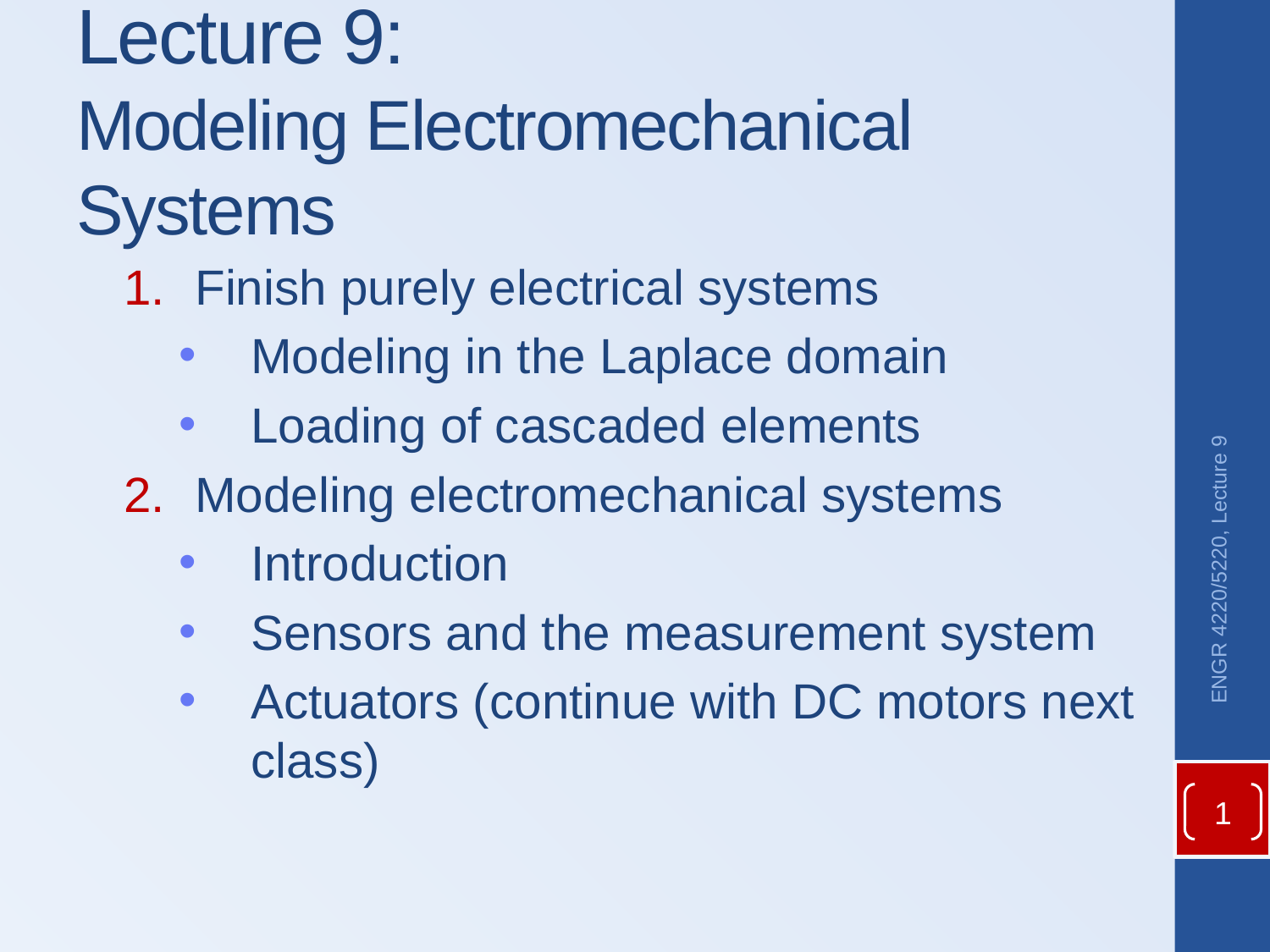

# Lecture 9: Modeling Electromechanical Systems

Finish purely electrical systems
Modeling in the Laplace domain
Loading of cascaded elements
Modeling electromechanical systems
Introduction
Sensors and the measurement system
Actuators (continue with DC motors next class)

ENGR 4220/5220, Lecture 9
1